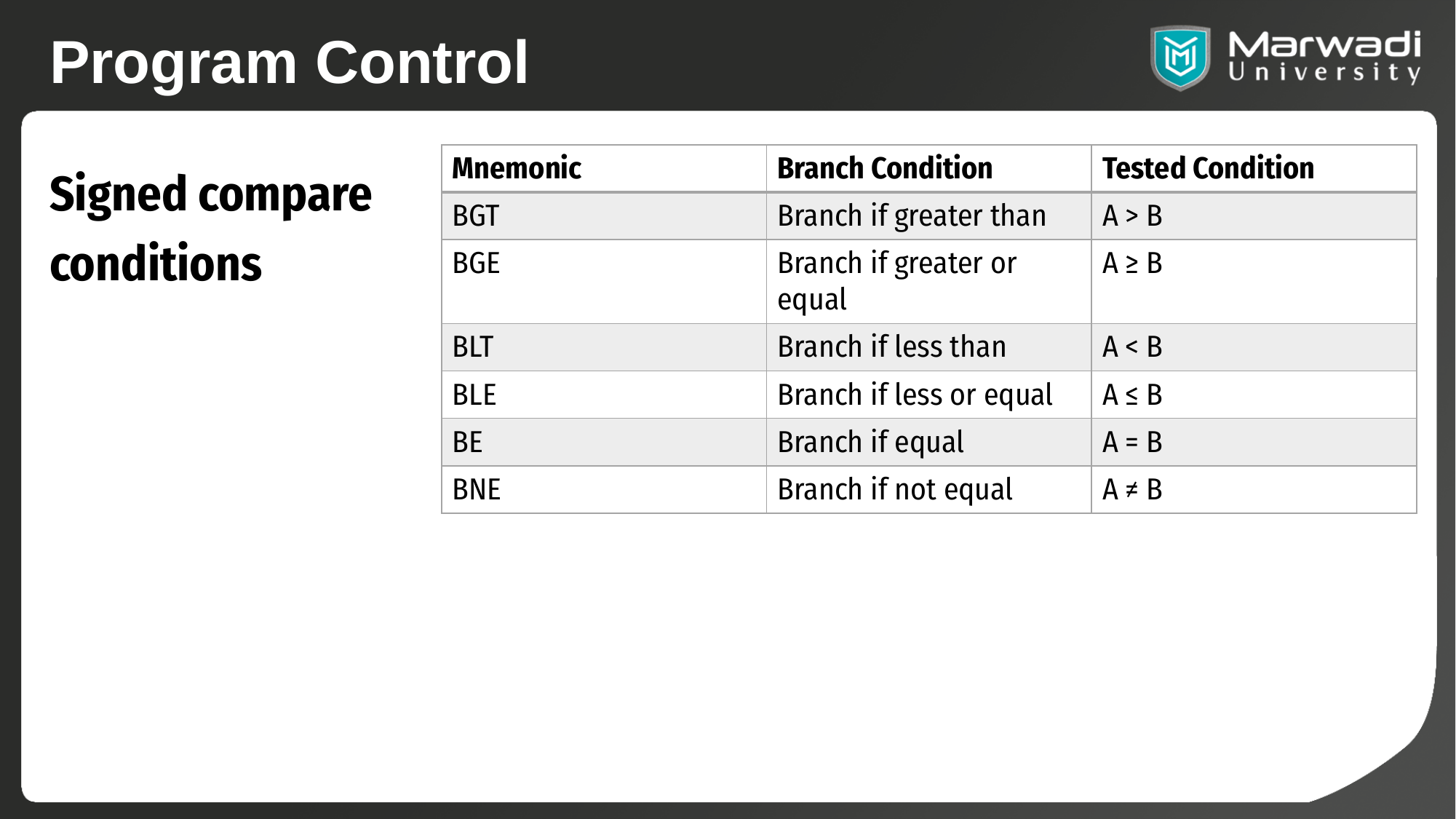

# Program Control
Signed compare conditions
| Mnemonic | Branch Condition | Tested Condition |
| --- | --- | --- |
| BGT | Branch if greater than | A > B |
| BGE | Branch if greater or equal | A ≥ B |
| BLT | Branch if less than | A < B |
| BLE | Branch if less or equal | A ≤ B |
| BE | Branch if equal | A = B |
| BNE | Branch if not equal | A ≠ B |